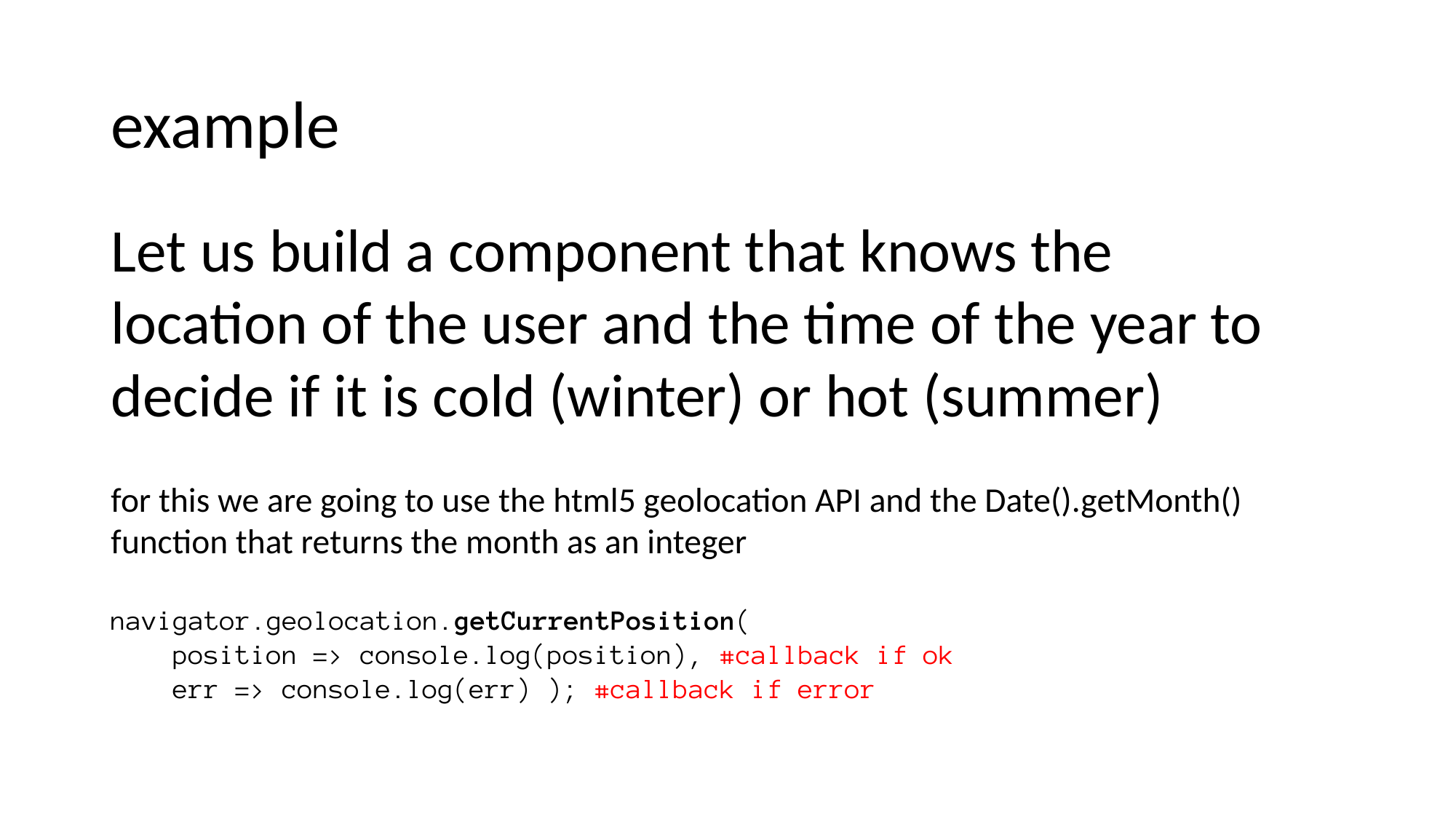

# example
Let us build a component that knows the location of the user and the time of the year to decide if it is cold (winter) or hot (summer)
for this we are going to use the html5 geolocation API and the Date().getMonth() function that returns the month as an integer

navigator.geolocation.getCurrentPosition(
	position => console.log(position), #callback if ok
	err => console.log(err) ); #callback if error